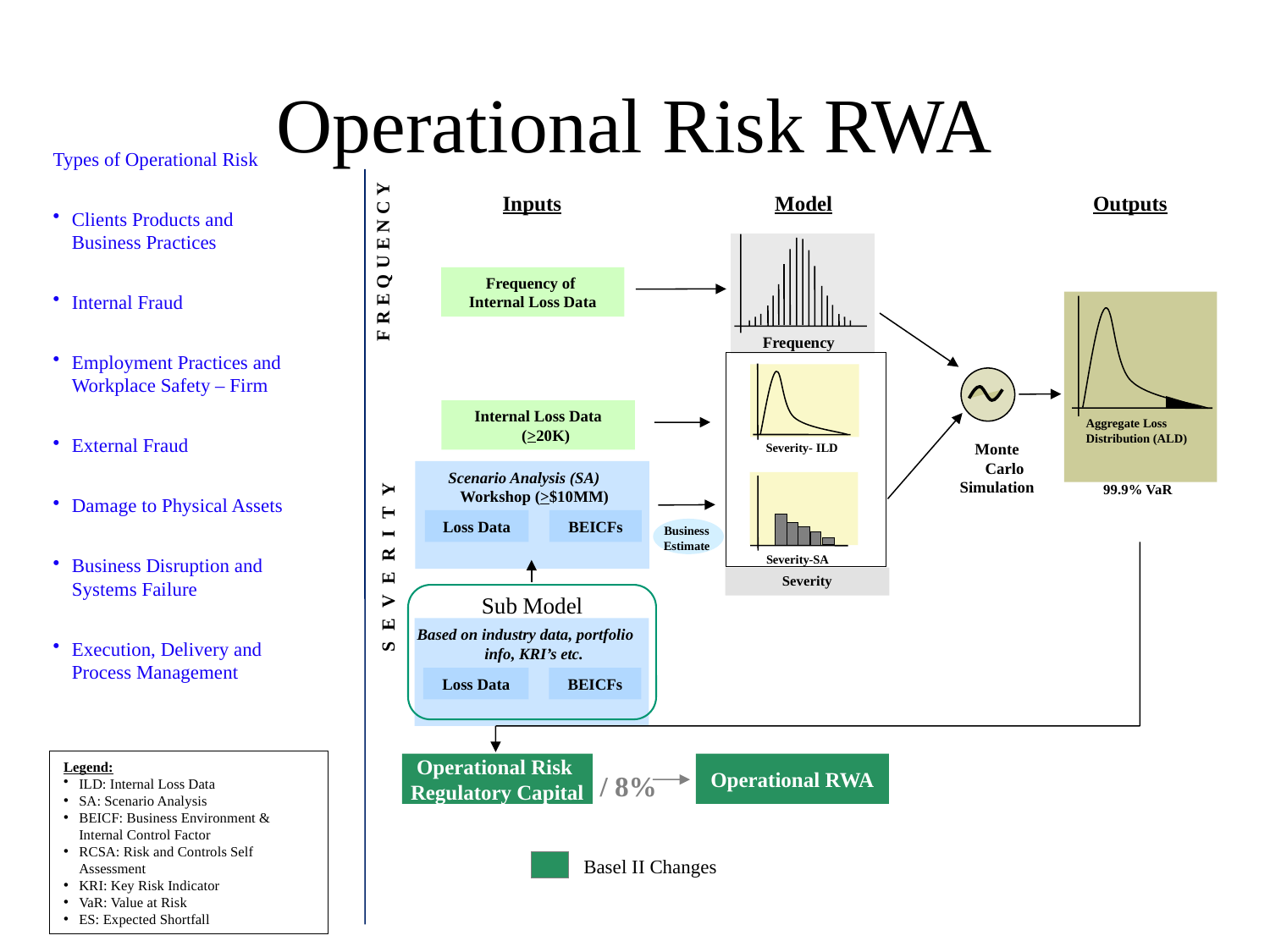

# Operational Risk RWA
Types of Operational Risk

Clients Products and Business Practices

Internal Fraud

Employment Practices and Workplace Safety – Firm

External Fraud

Damage to Physical Assets

Business Disruption and Systems Failure

Execution, Delivery and Process Management
FREQUENCY

Inputs
Model
Outputs

Frequency of
Internal Loss Data

Aggregate Loss Distribution (ALD)

Frequency

Internal Loss Data (>20K)

SEVERITY

Monte Carlo
Simulation

Severity- ILD
Scenario Analysis (SA)  Workshop (>$10MM)

Loss Data
BEICFs

99.9% VaR

Business
Estimate

Severity-SA
Severity
Sub Model
Based on industry data, portfolio info, KRI’s etc.

Loss Data
BEICFs

Legend:
ILD: Internal Loss Data
SA: Scenario Analysis
BEICF: Business Environment & Internal Control Factor
RCSA: Risk and Controls Self Assessment
KRI: Key Risk Indicator
VaR: Value at Risk
ES: Expected Shortfall
Operational Risk
Regulatory Capital
Operational RWA
/ 8%

Basel II Changes